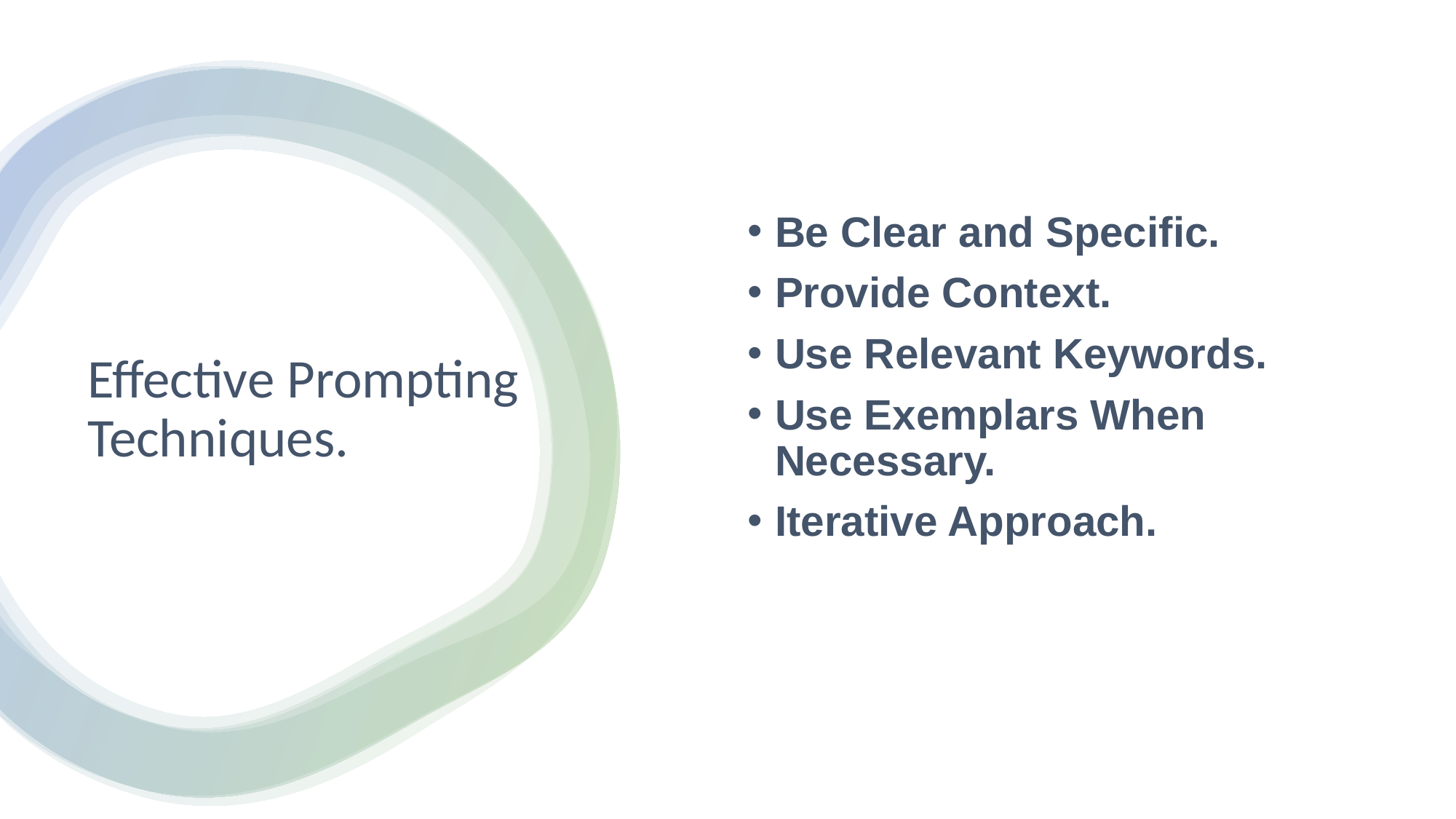

Be Clear and Specific.
Provide Context.
Use Relevant Keywords.
Use Exemplars When Necessary.
Iterative Approach.

# Effective Prompting Techniques.